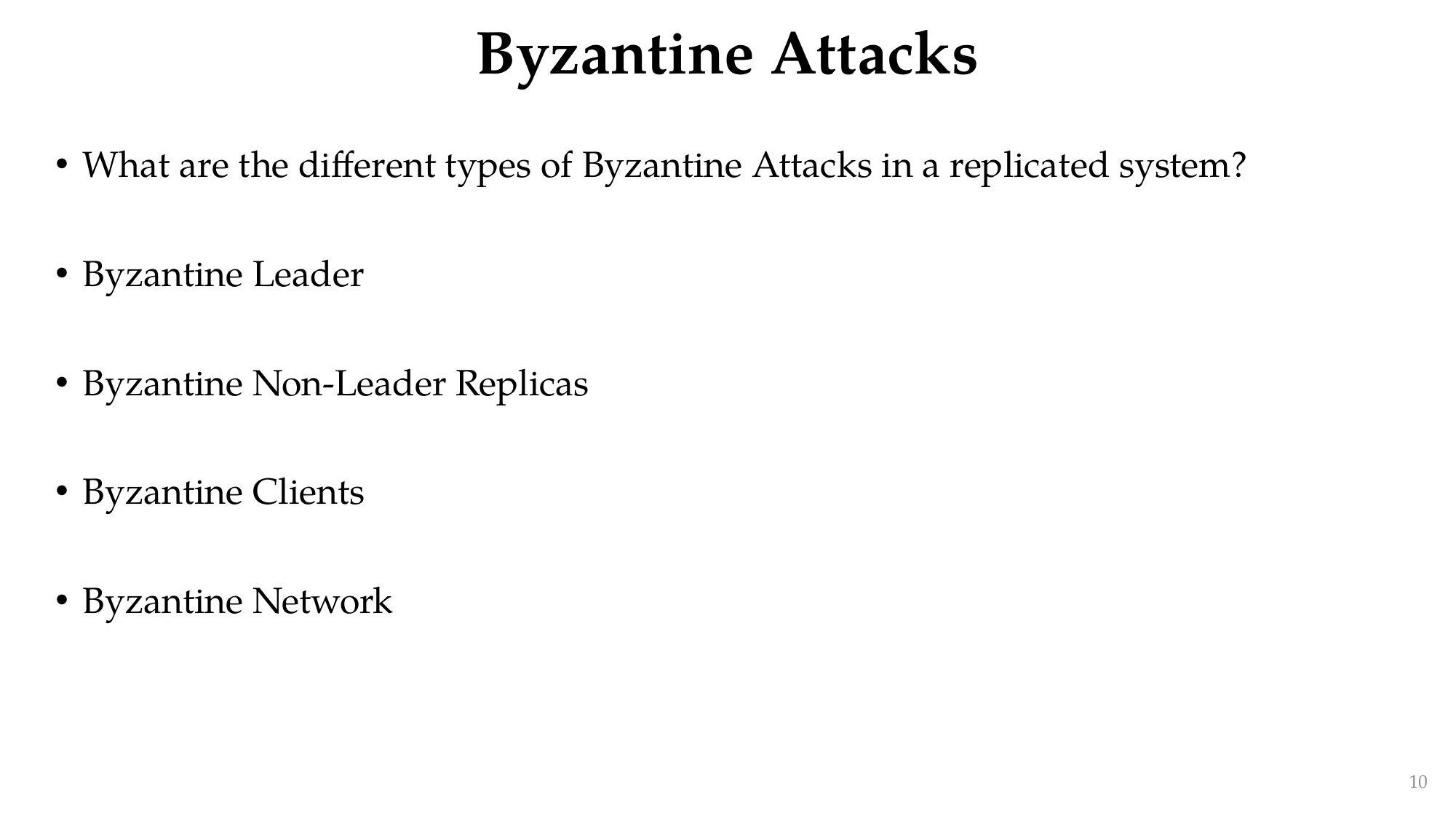

# Byzantine Attacks
What are the different types of Byzantine Attacks in a replicated system?

Byzantine Leader

Byzantine Non-Leader Replicas

Byzantine Clients

Byzantine Network

10